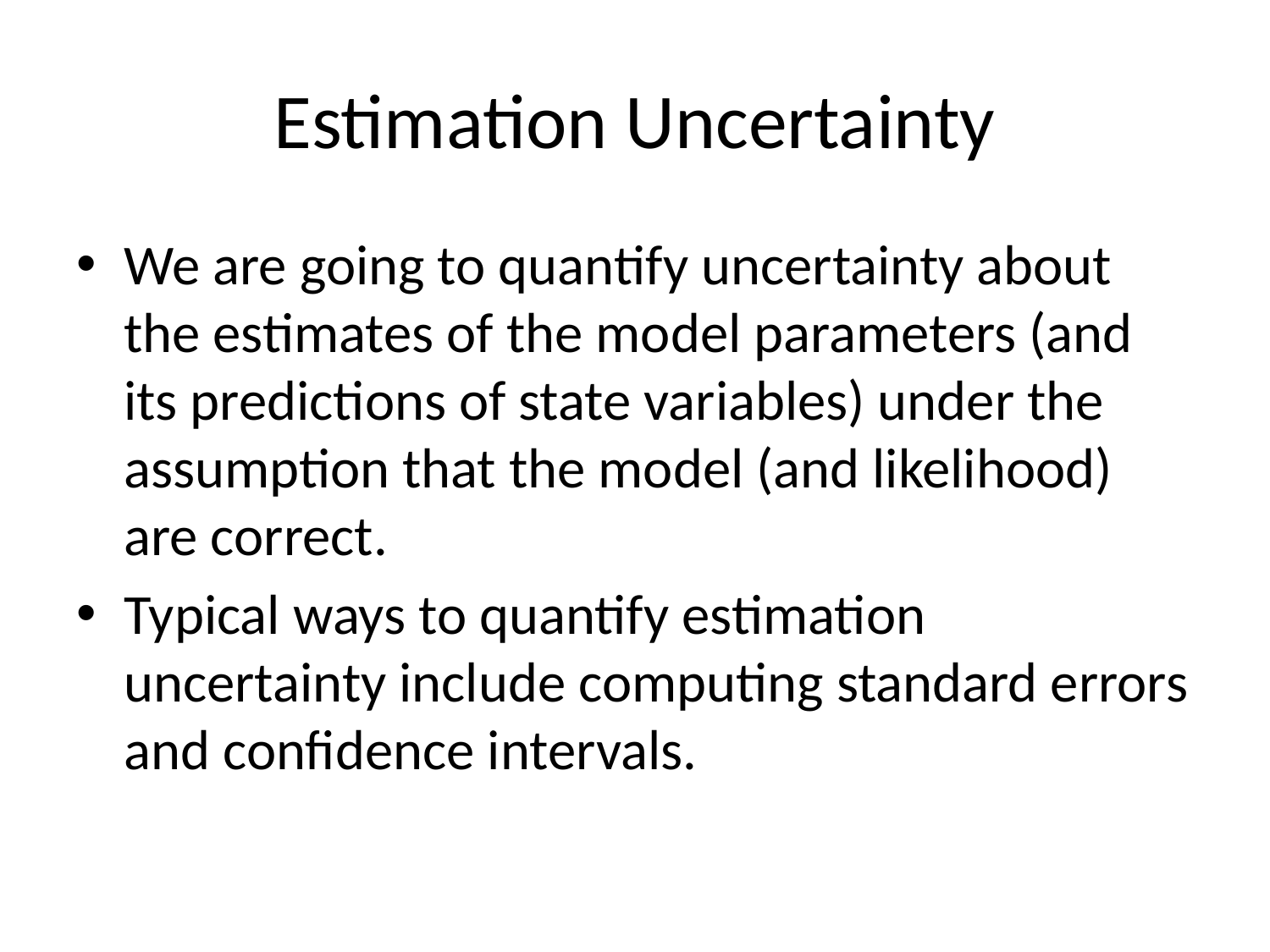

# Estimation Uncertainty
We are going to quantify uncertainty about the estimates of the model parameters (and its predictions of state variables) under the assumption that the model (and likelihood) are correct.
Typical ways to quantify estimation uncertainty include computing standard errors and confidence intervals.